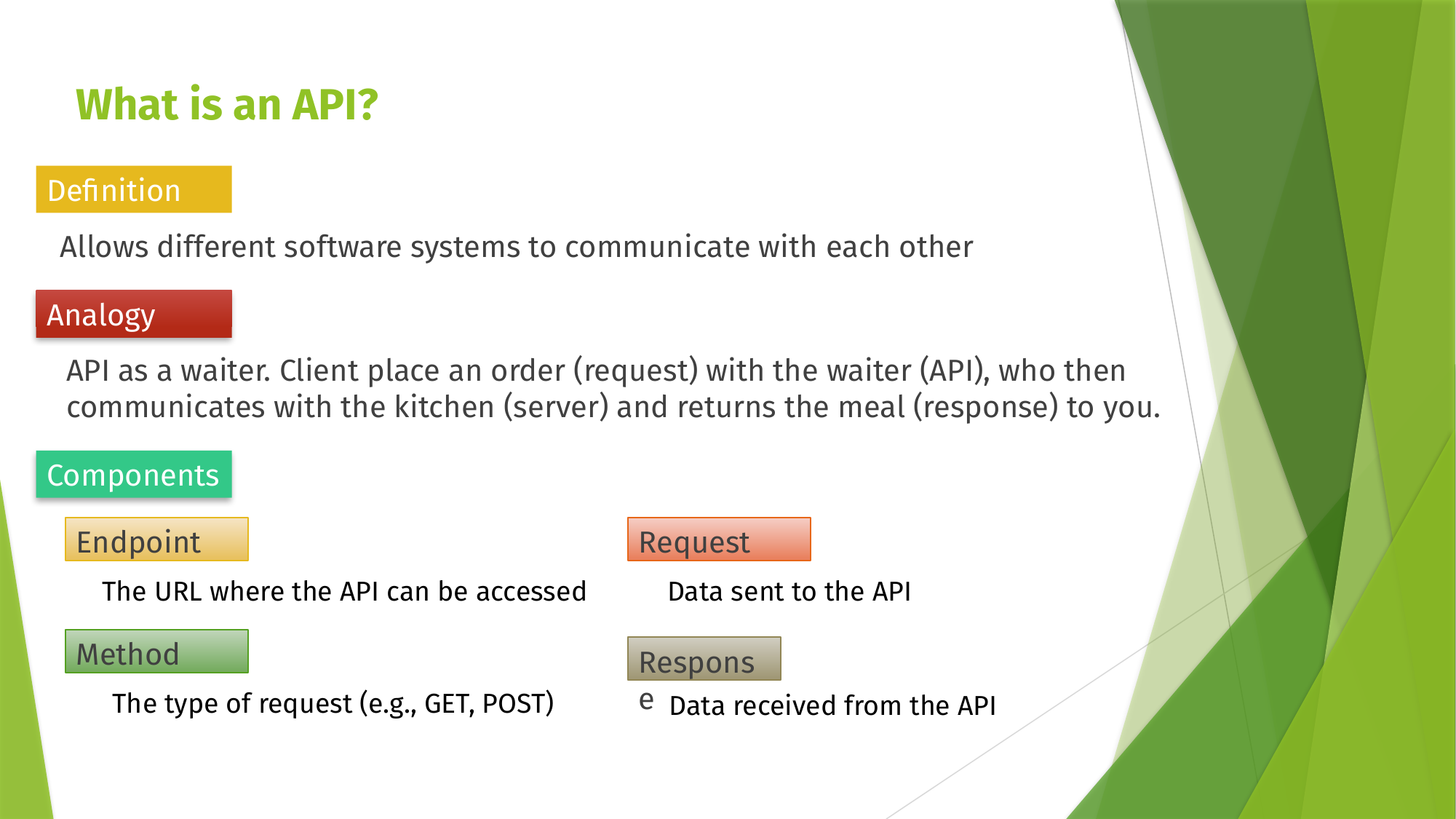

# What is an API?
Definition
Allows different software systems to communicate with each other
Analogy
API as a waiter. Client place an order (request) with the waiter (API), who then communicates with the kitchen (server) and returns the meal (response) to you.
Components
Endpoint
Request
The URL where the API can be accessed
Data sent to the API
Method
Response
The type of request (e.g., GET, POST)
Data received from the API